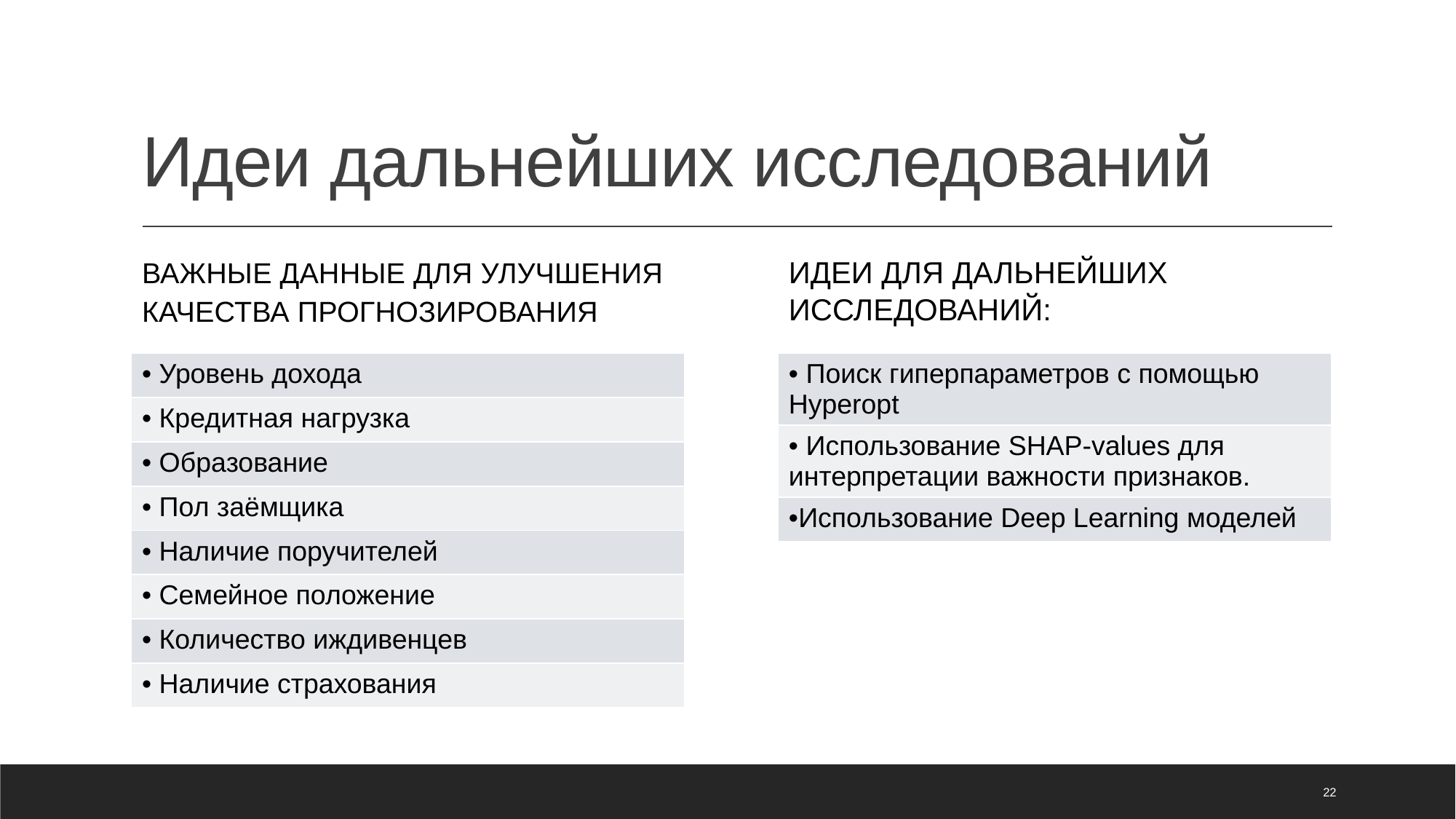

# Идеи дальнейших исследований
Важные данные для улучшения качества прогнозирования
Идеи для дальнейших исследований:
| • Уровень дохода |
| --- |
| • Кредитная нагрузка |
| • Образование |
| • Пол заёмщика |
| • Наличие поручителей |
| • Семейное положение |
| • Количество иждивенцев |
| • Наличие страхования |
| • Поиск гиперпараметров с помощью Hyperopt |
| --- |
| • Использование SHAP-values для интерпретации важности признаков. |
| •Использование Deep Learning моделей |
22